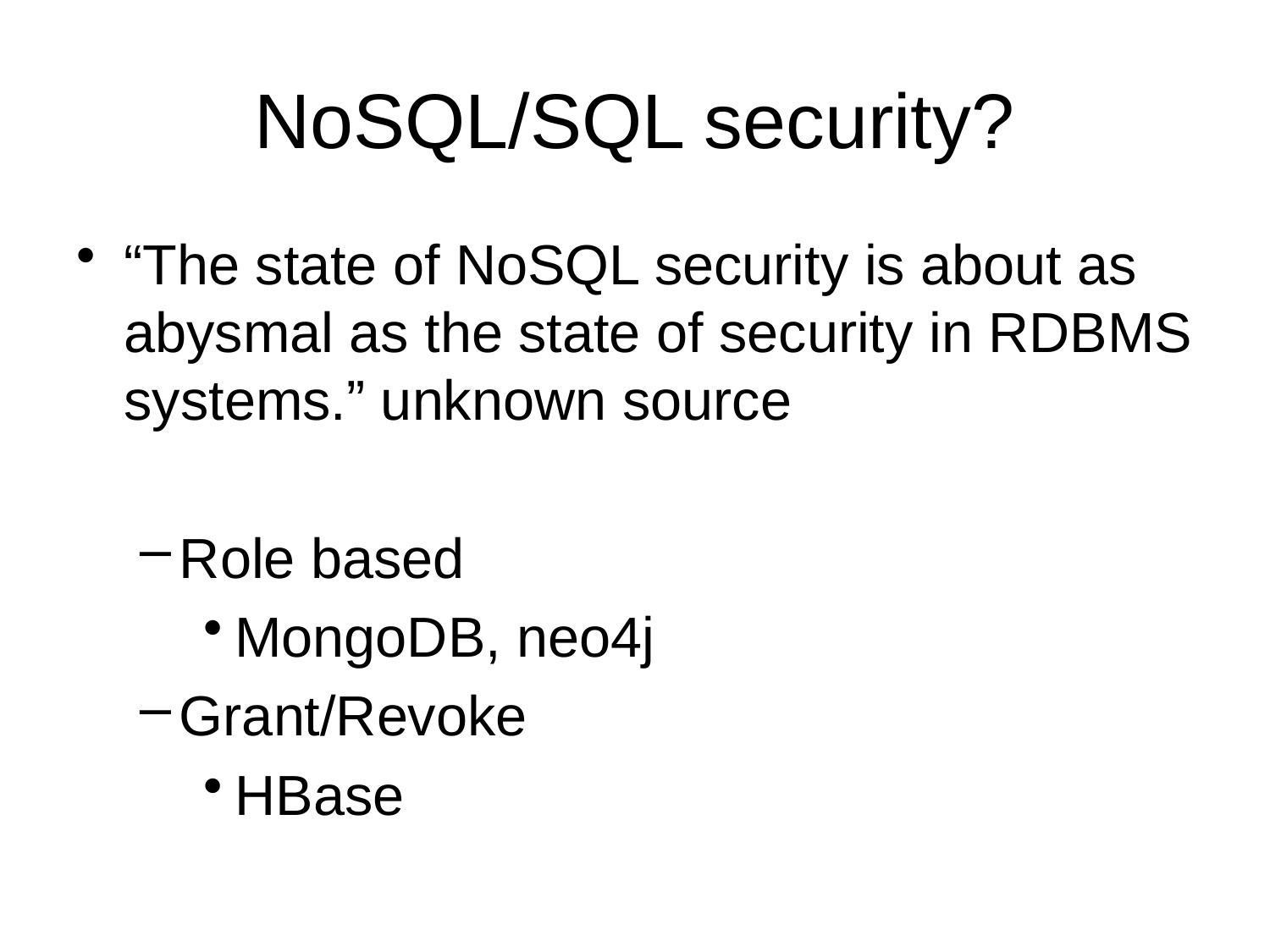

# NoSQL/SQL security?
“The state of NoSQL security is about as abysmal as the state of security in RDBMS systems.” unknown source

Role based
MongoDB, neo4j
Grant/Revoke
HBase